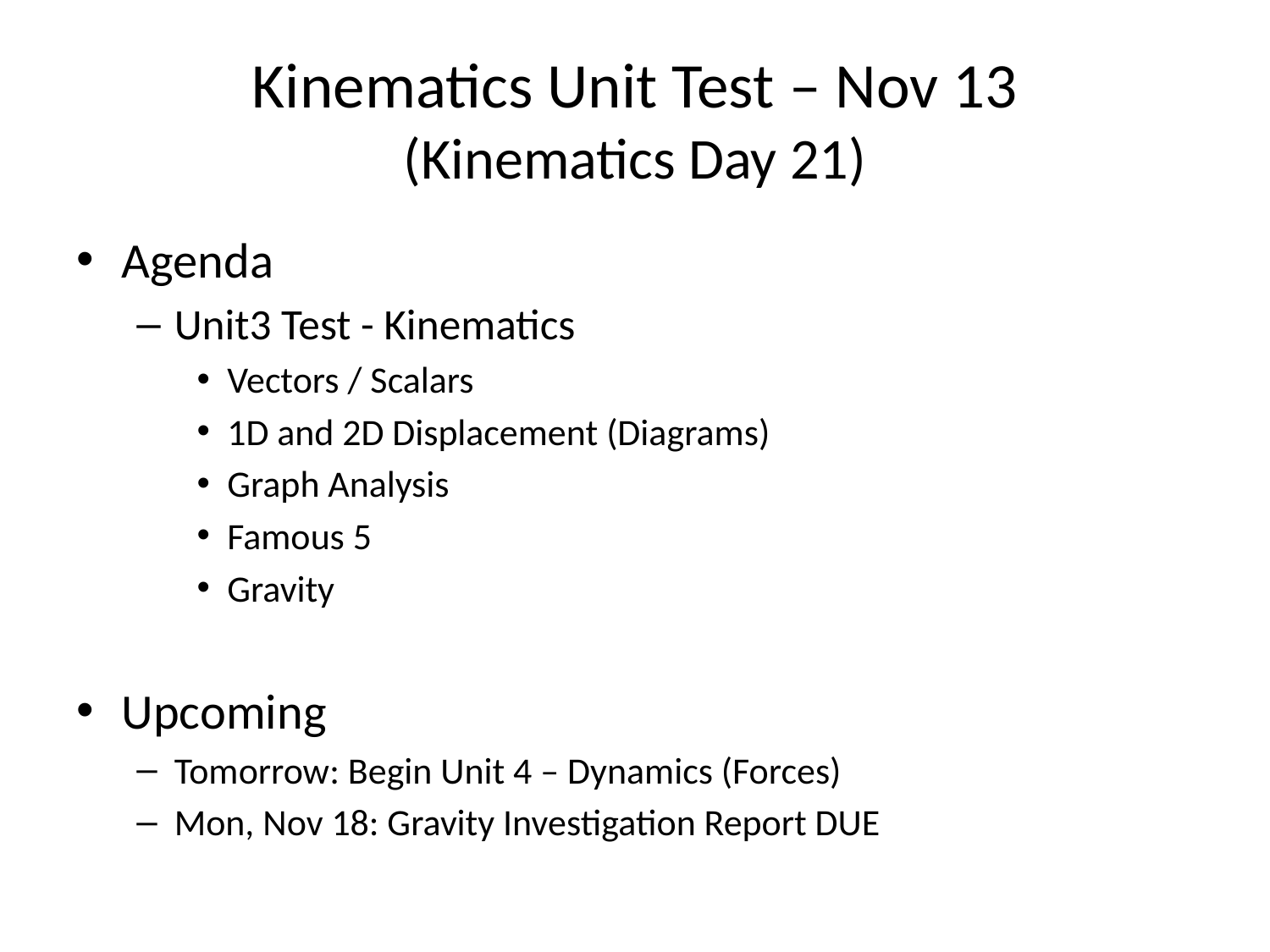

# Kinematics Unit Test – Nov 13 (Kinematics Day 21)
Agenda
Unit3 Test - Kinematics
Vectors / Scalars
1D and 2D Displacement (Diagrams)
Graph Analysis
Famous 5
Gravity

Upcoming
Tomorrow: Begin Unit 4 – Dynamics (Forces)
Mon, Nov 18: Gravity Investigation Report DUE